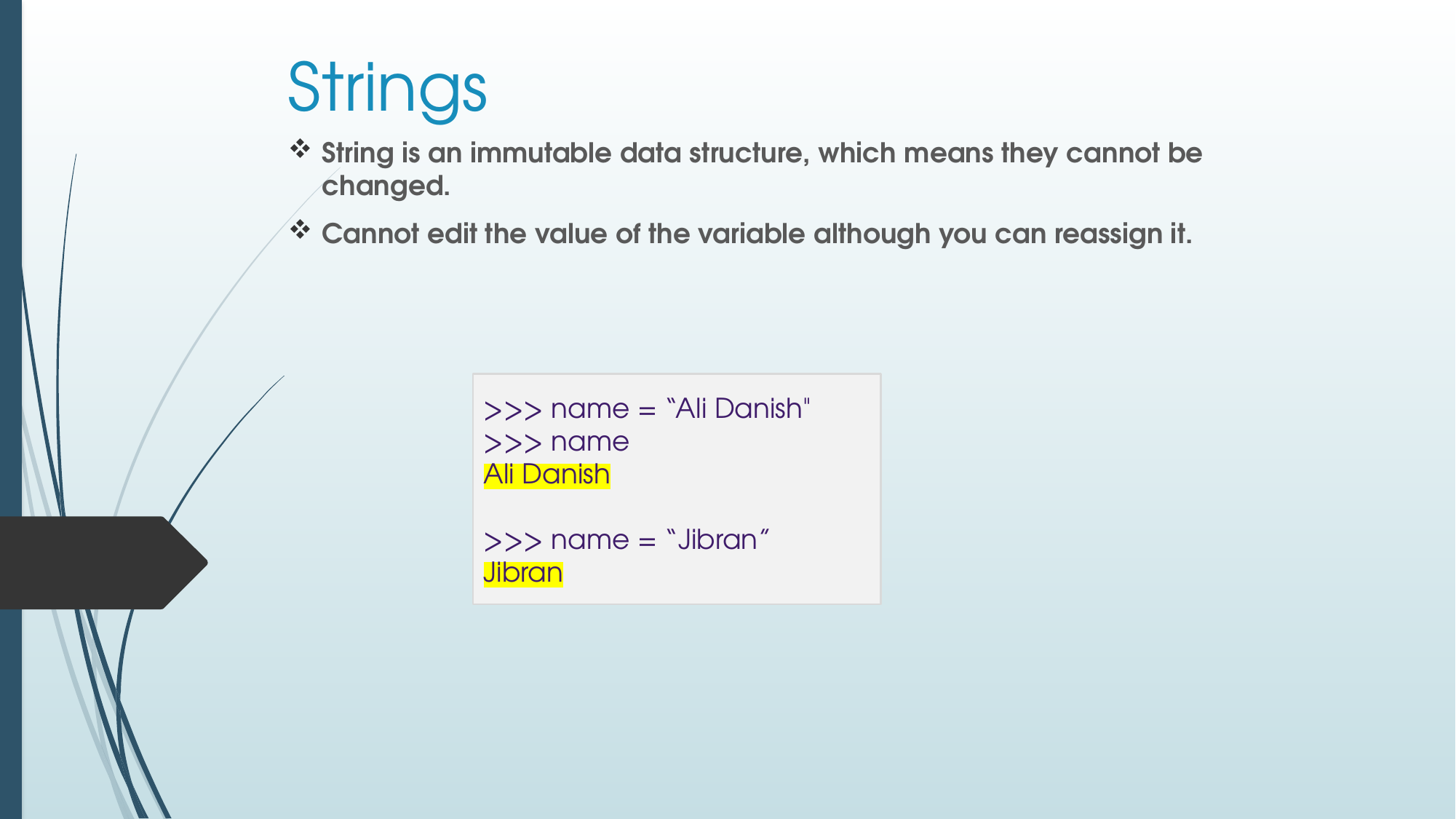

# Strings
String is an immutable data structure, which means they cannot be changed.
Cannot edit the value of the variable although you can reassign it.

>>> name = “Ali Danish"
>>> name
Ali Danish

>>> name = “Jibran”
Jibran